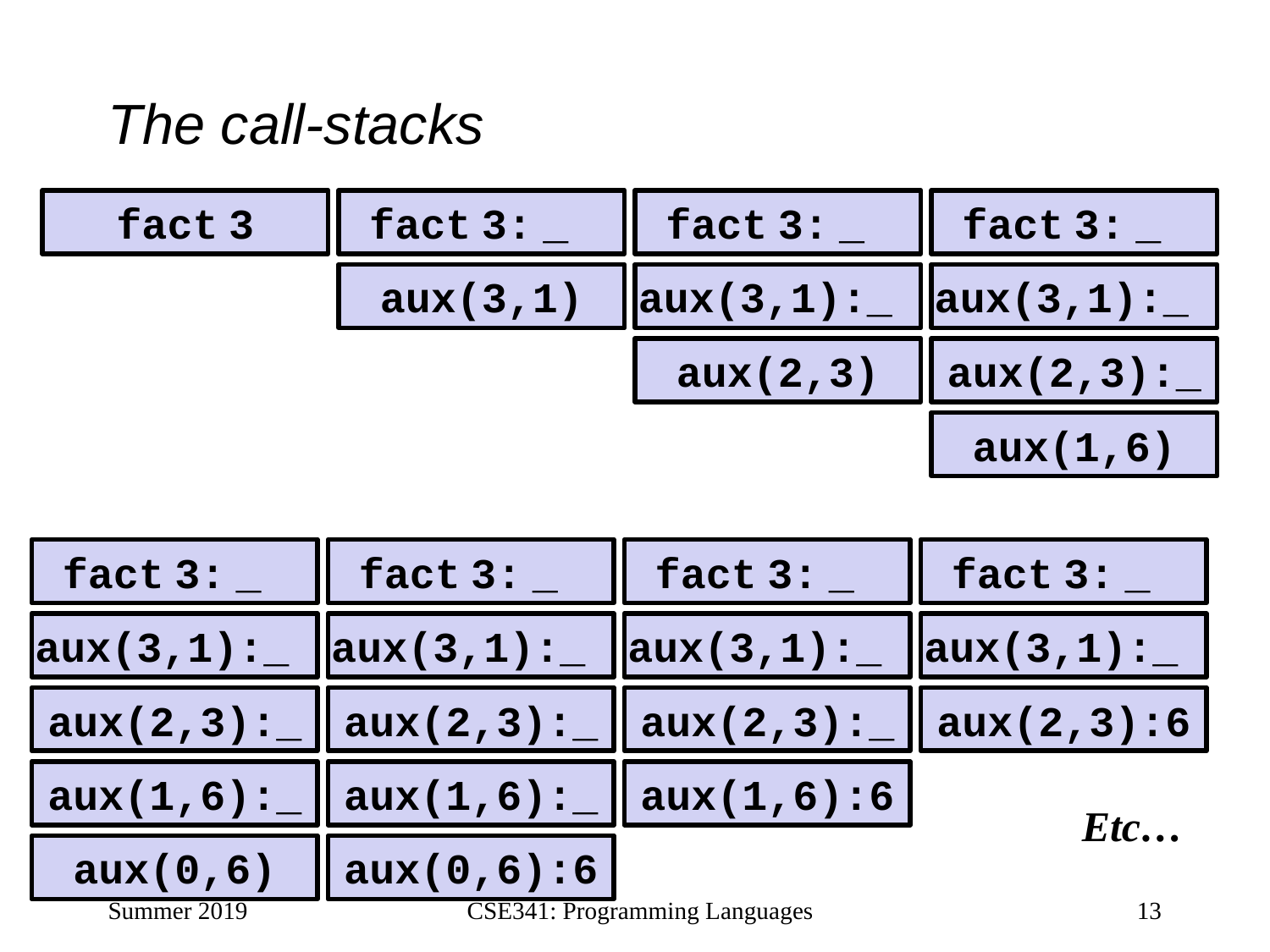

# The call-stacks
fact 3
fact 3: _
fact 3: _
fact 3: _
aux(3,1)
aux(3,1):_
aux(3,1):_
aux(2,3)
aux(2,3):_
aux(1,6)
fact 3: _
fact 3: _
fact 3: _
fact 3: _
aux(3,1):_
aux(3,1):_
aux(3,1):_
aux(3,1):_
aux(2,3):_
aux(2,3):_
aux(2,3):_
aux(2,3):6
aux(1,6):_
aux(1,6):_
aux(1,6):6
Etc…
aux(0,6)
aux(0,6):6
Summer 2019
CSE341: Programming Languages
13